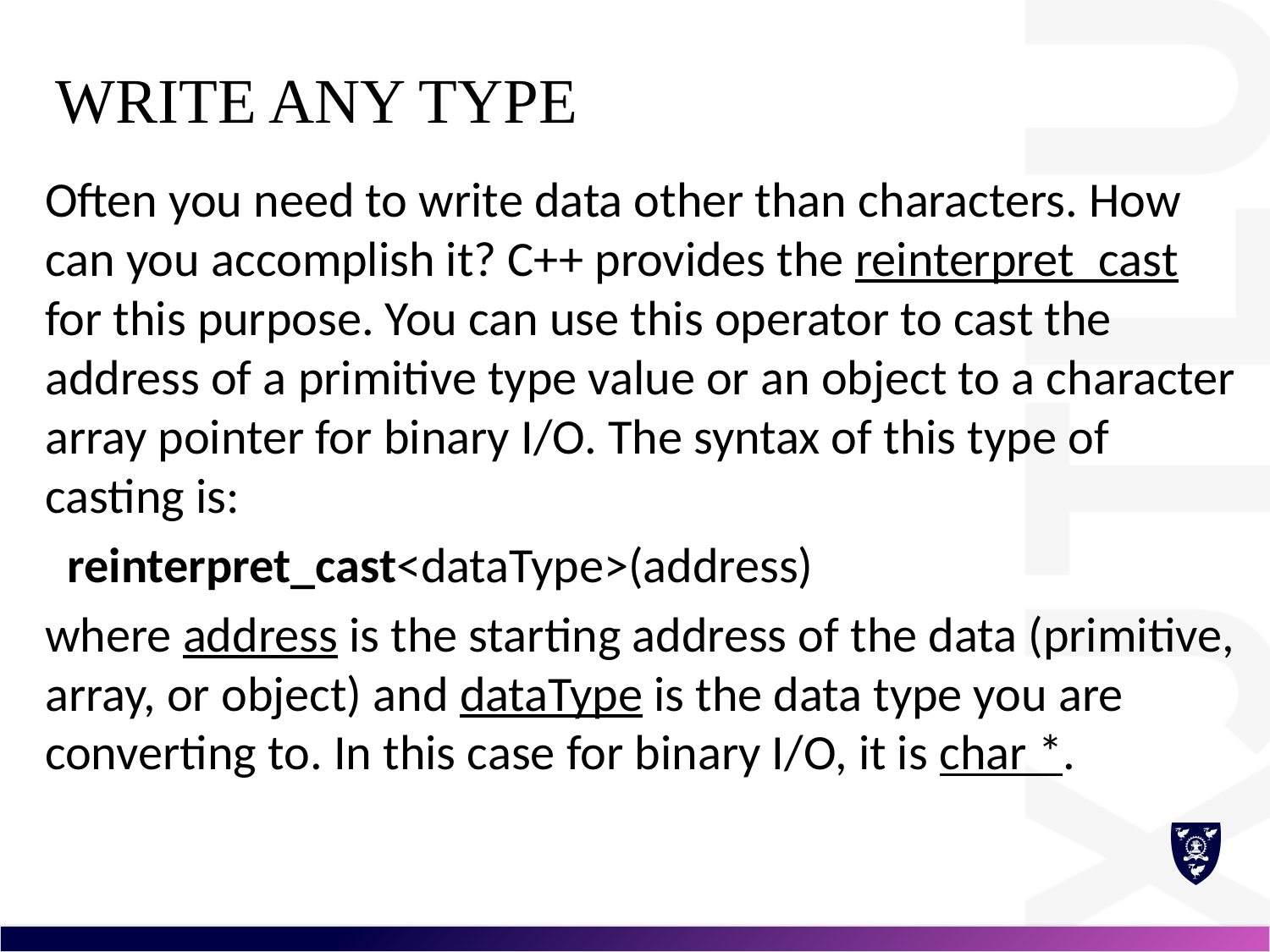

# Write Any Type
Often you need to write data other than characters. How can you accomplish it? C++ provides the reinterpret_cast for this purpose. You can use this operator to cast the address of a primitive type value or an object to a character array pointer for binary I/O. The syntax of this type of casting is:
  reinterpret_cast<dataType>(address)
where address is the starting address of the data (primitive, array, or object) and dataType is the data type you are converting to. In this case for binary I/O, it is char *.

38